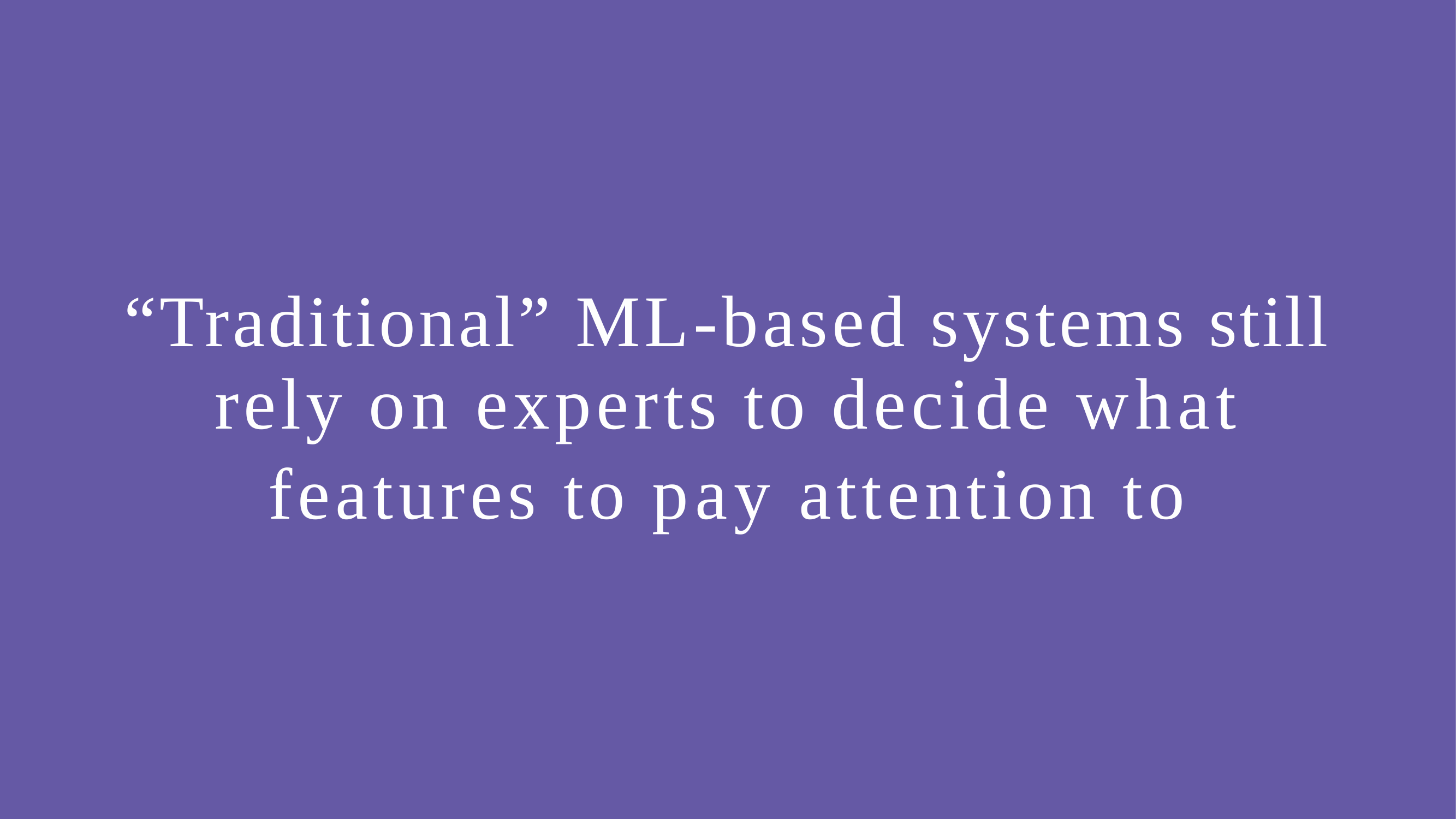

“Traditional” ML-based systems still
rely on experts to decide what
features to pay attention to